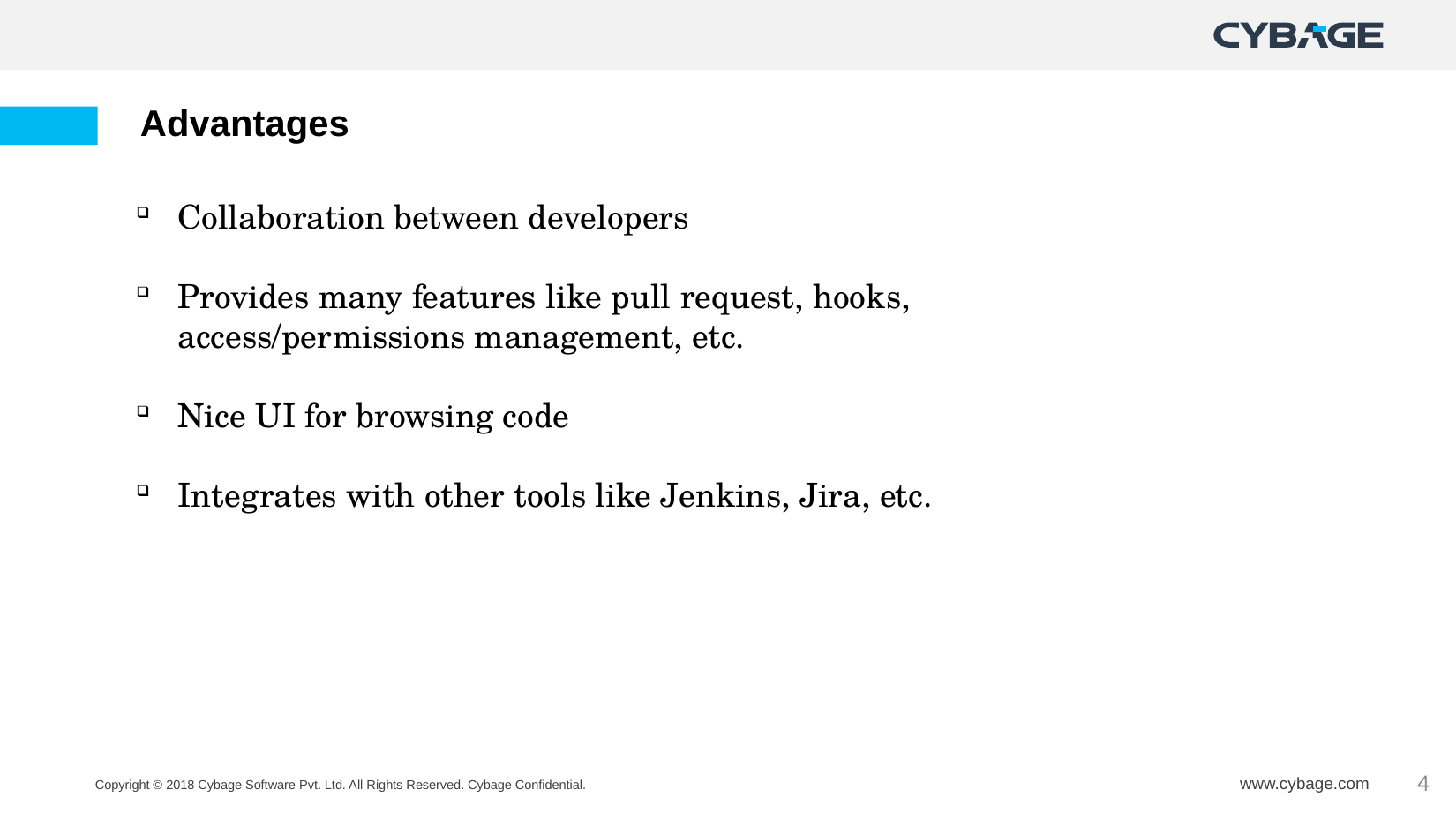

Advantages

Collaboration between developers

Provides many features like pull request, hooks, access/permissions management, etc.

Nice UI for browsing code

Integrates with other tools like Jenkins, Jira, etc.
4